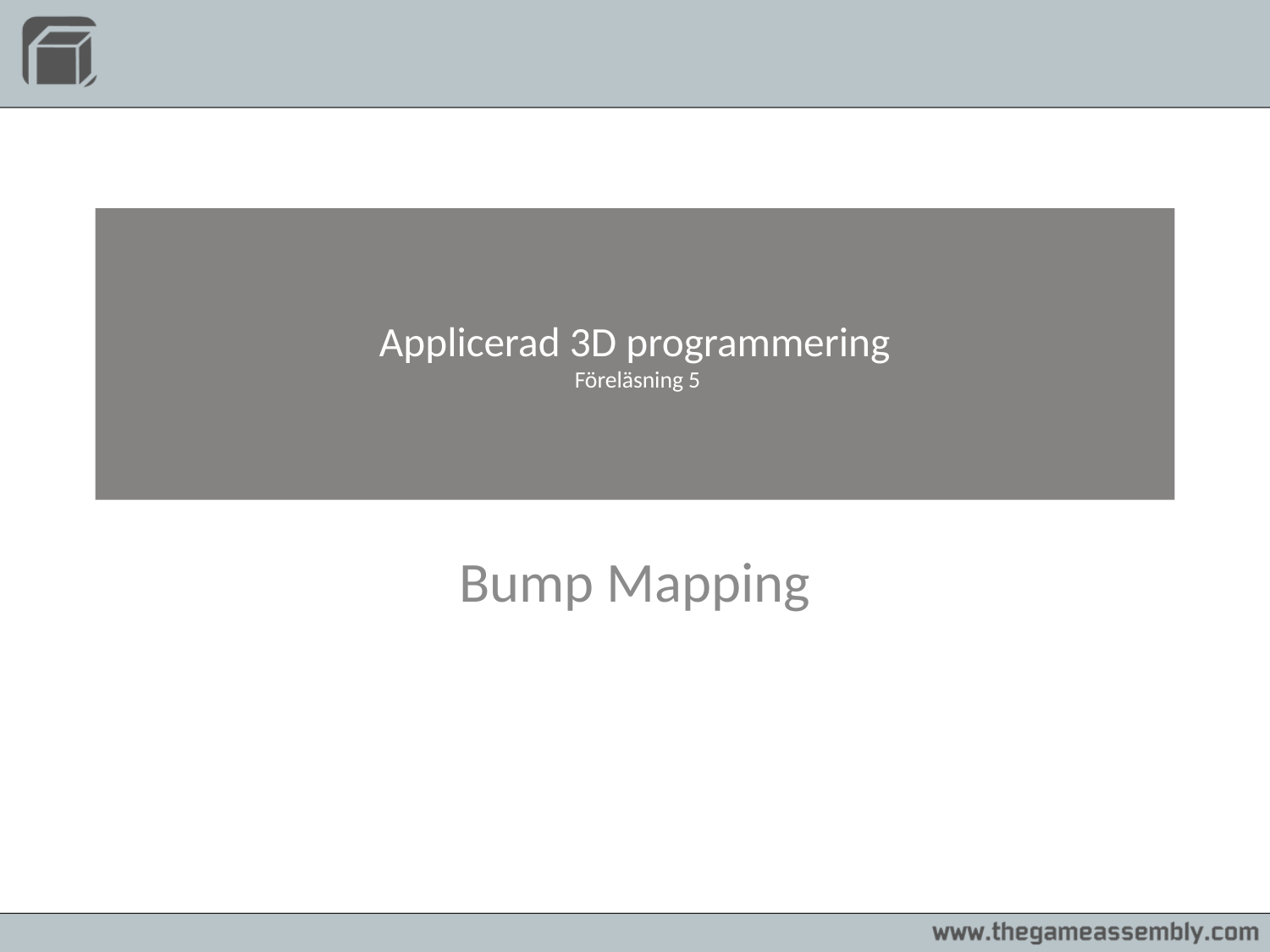

# Applicerad 3D programmering Föreläsning 5
Bump Mapping